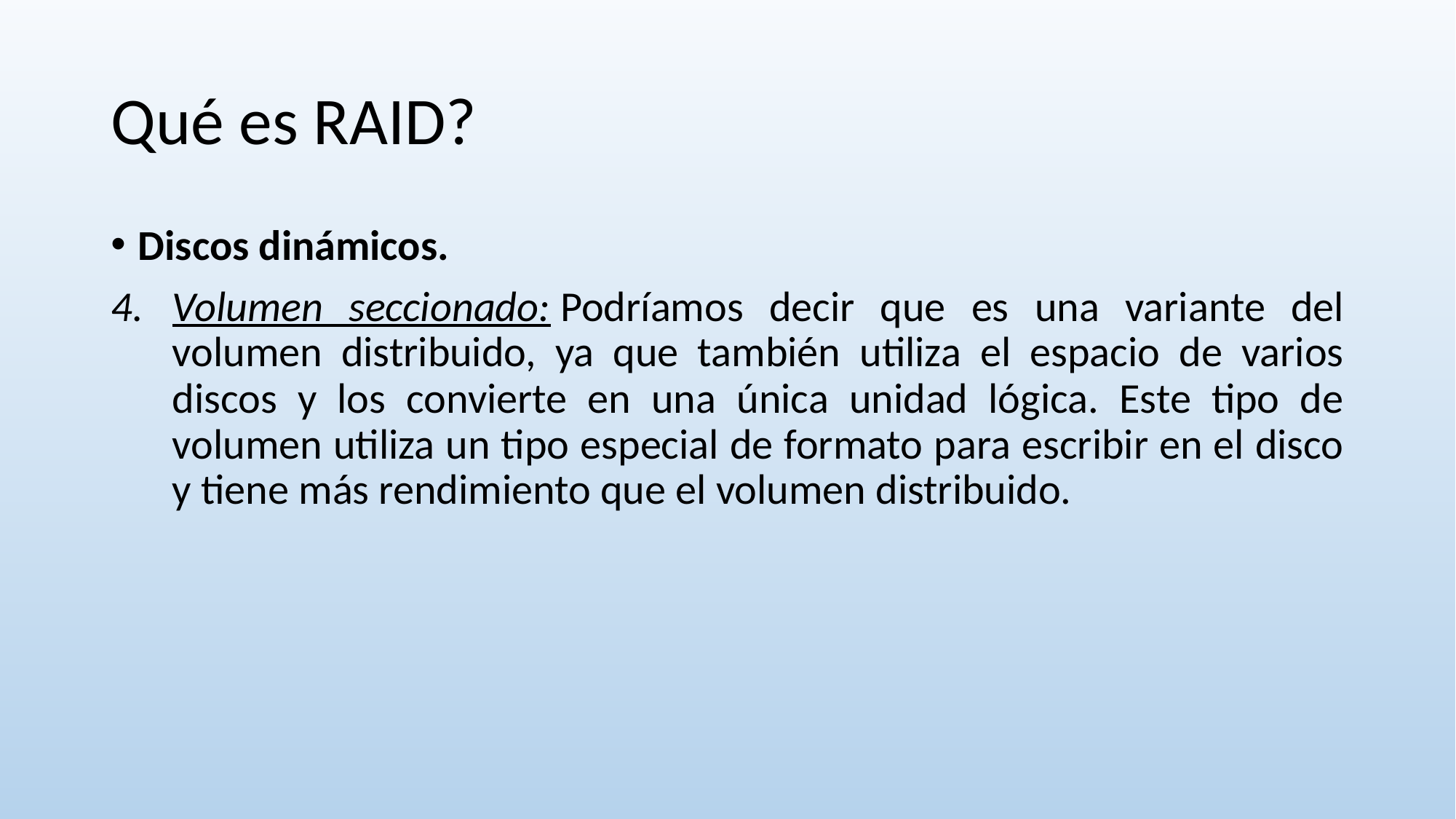

# Qué es RAID?
Discos dinámicos.
Volumen seccionado: Podríamos decir que es una variante del volumen distribuido, ya que también utiliza el espacio de varios discos y los convierte en una única unidad lógica. Este tipo de volumen utiliza un tipo especial de formato para escribir en el disco y tiene más rendimiento que el volumen distribuido.